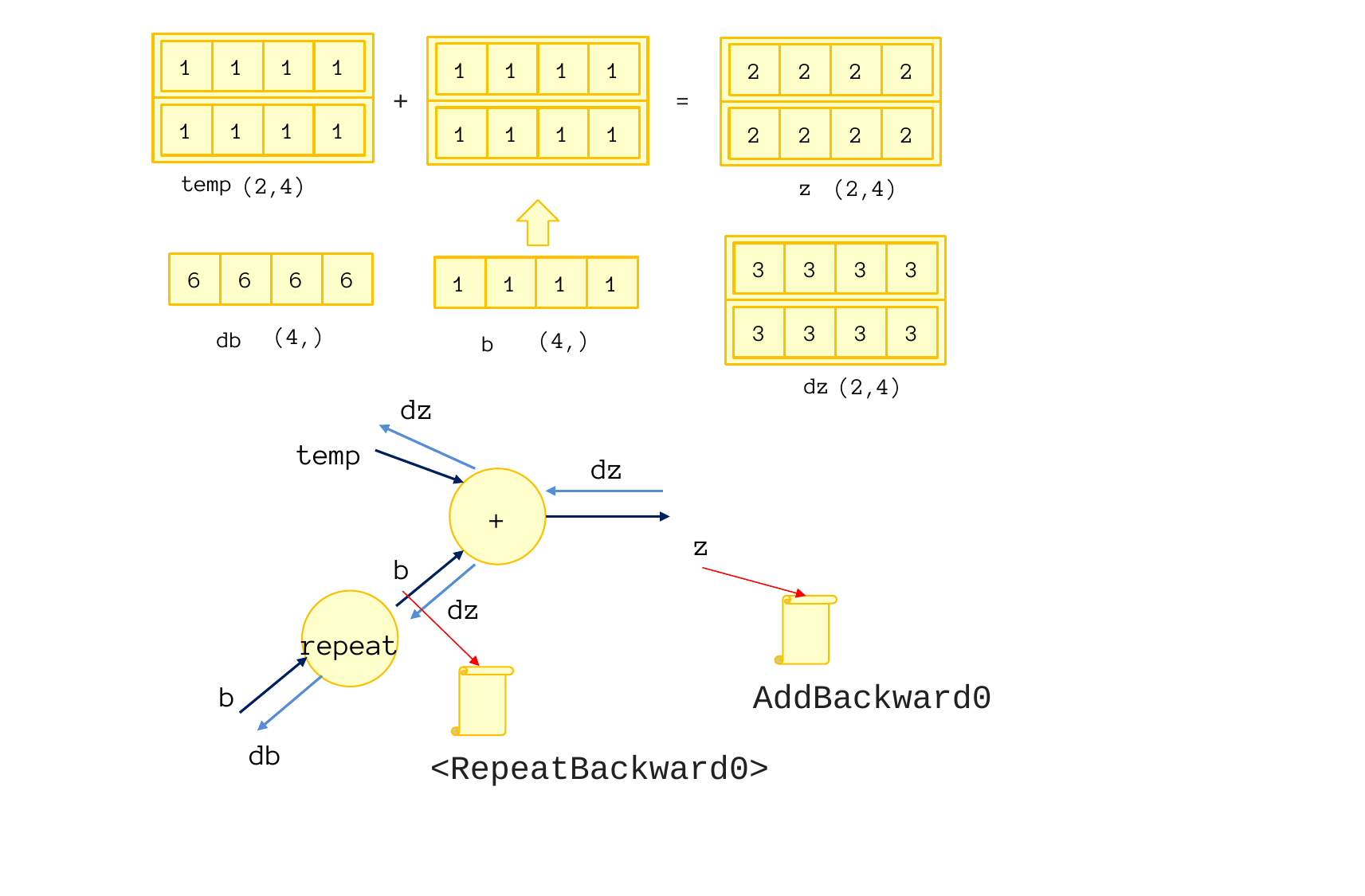

1
1
1
1
1
1
1
1
2
2
2
2
+
=

1
1
1
1
1
1
1
1
2
2
2
2
temp
(2,4)
z
(2,4)

3
3
3
3
6
6
6
6
1
1
1
1

3
3
3
3
(4,)
db
(4,)
b
dz
(2,4)
dz
temp
dz
+
z
b
dz

repeat
AddBackward0
b

db
<RepeatBackward0>